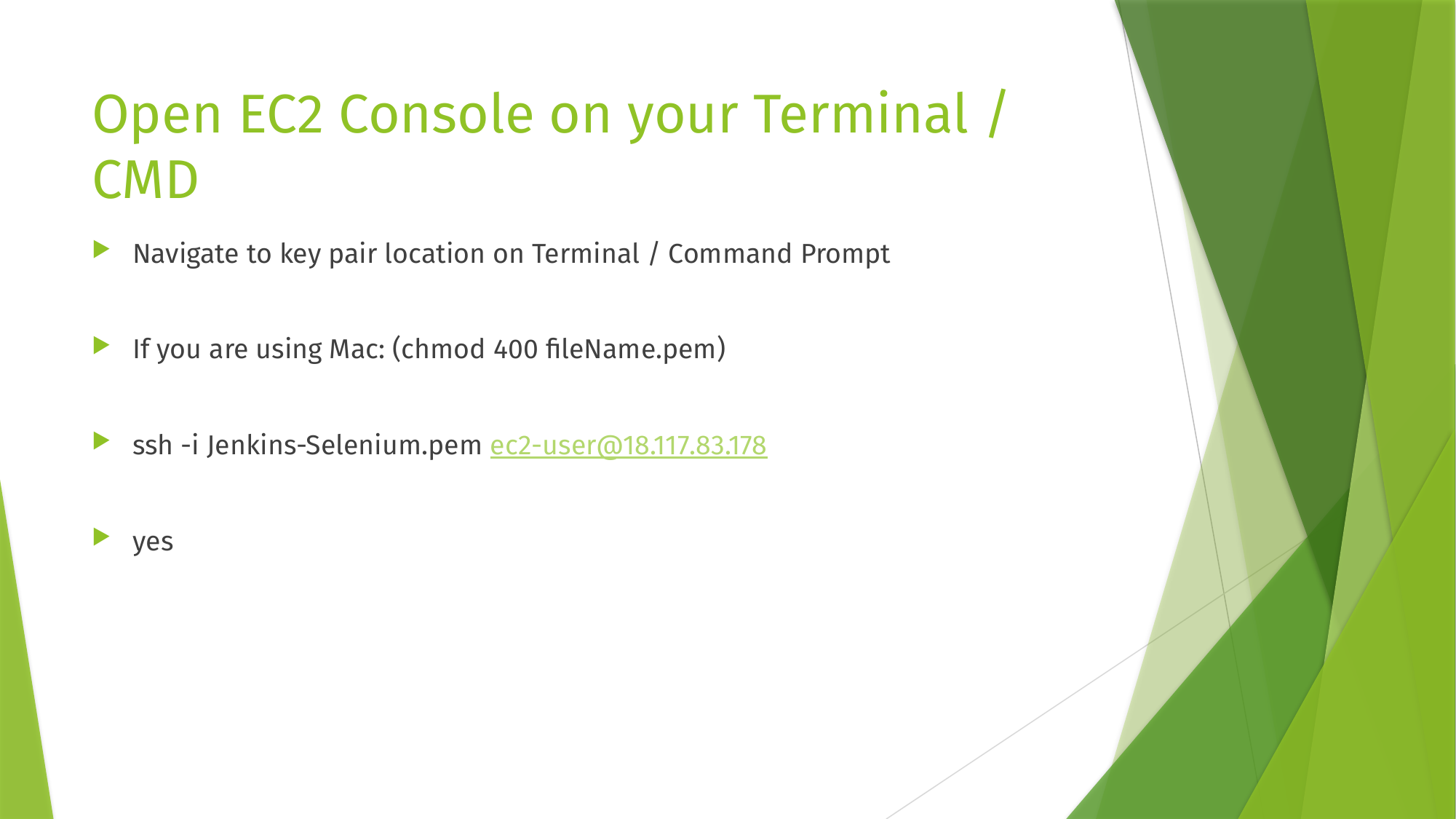

# Open EC2 Console on your Terminal / CMD

Navigate to key pair location on Terminal / Command Prompt

If you are using Mac: (chmod 400 fileName.pem)

ssh -i Jenkins-Selenium.pem ec2-user@18.117.83.178

yes